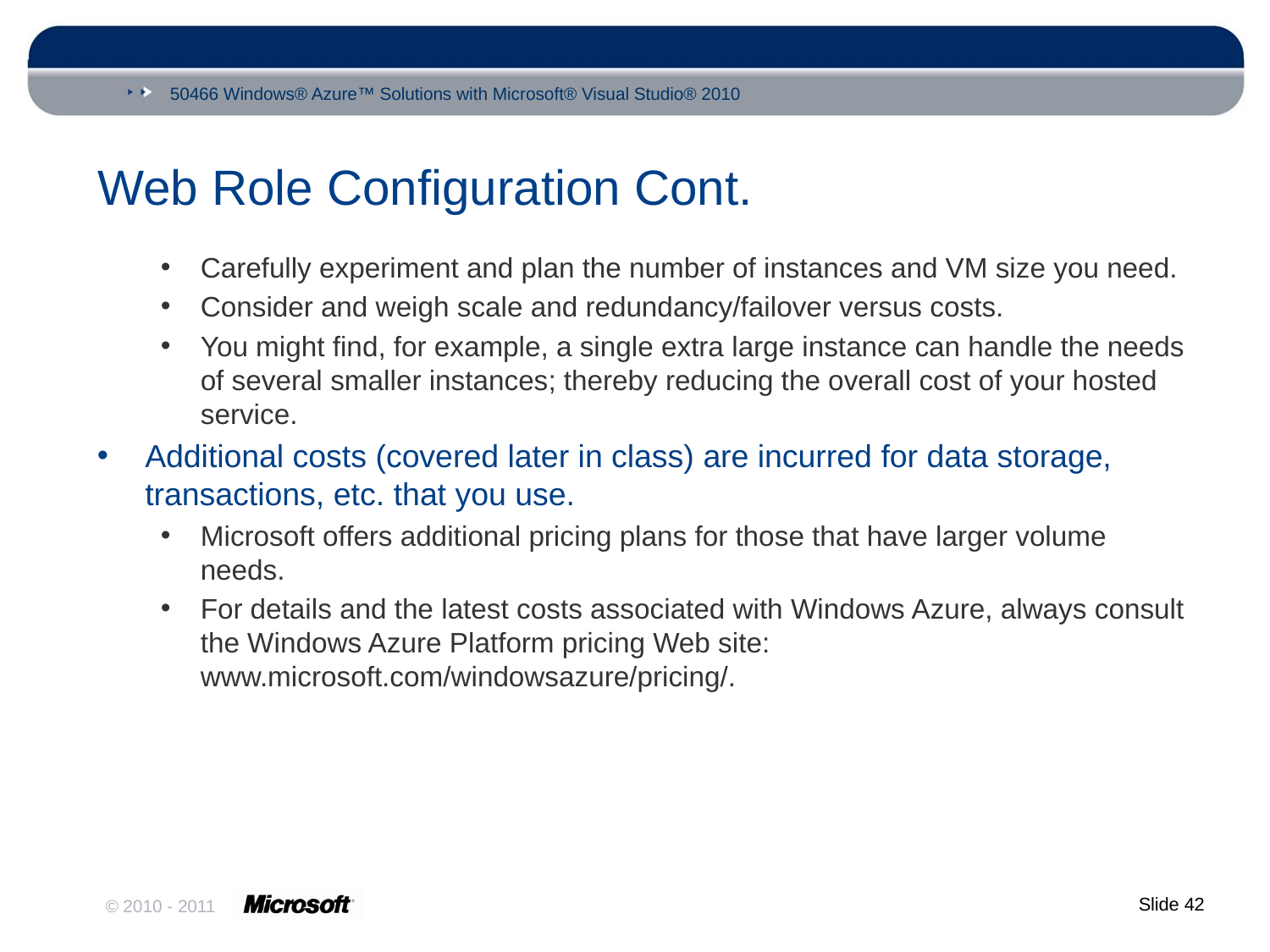

# Web Role Configuration Cont.
Carefully experiment and plan the number of instances and VM size you need.
Consider and weigh scale and redundancy/failover versus costs.
You might find, for example, a single extra large instance can handle the needs of several smaller instances; thereby reducing the overall cost of your hosted service.
Additional costs (covered later in class) are incurred for data storage, transactions, etc. that you use.
Microsoft offers additional pricing plans for those that have larger volume needs.
For details and the latest costs associated with Windows Azure, always consult the Windows Azure Platform pricing Web site:  www.microsoft.com/windowsazure/pricing/.